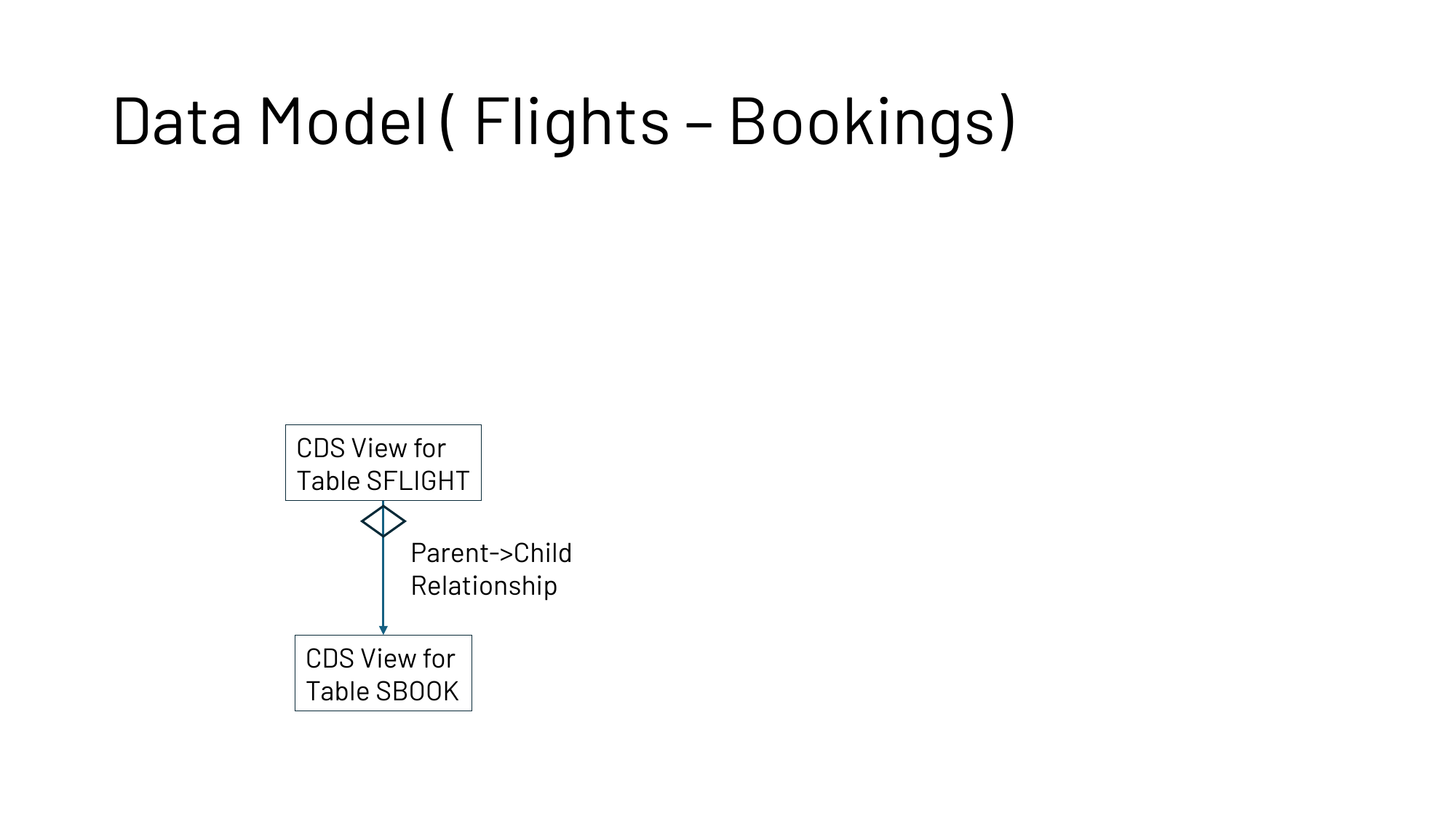

# Data Model ( Flights – Bookings)
CDS View for
Table SFLIGHT

Parent->Child
Relationship
CDS View for
Table SBOOK